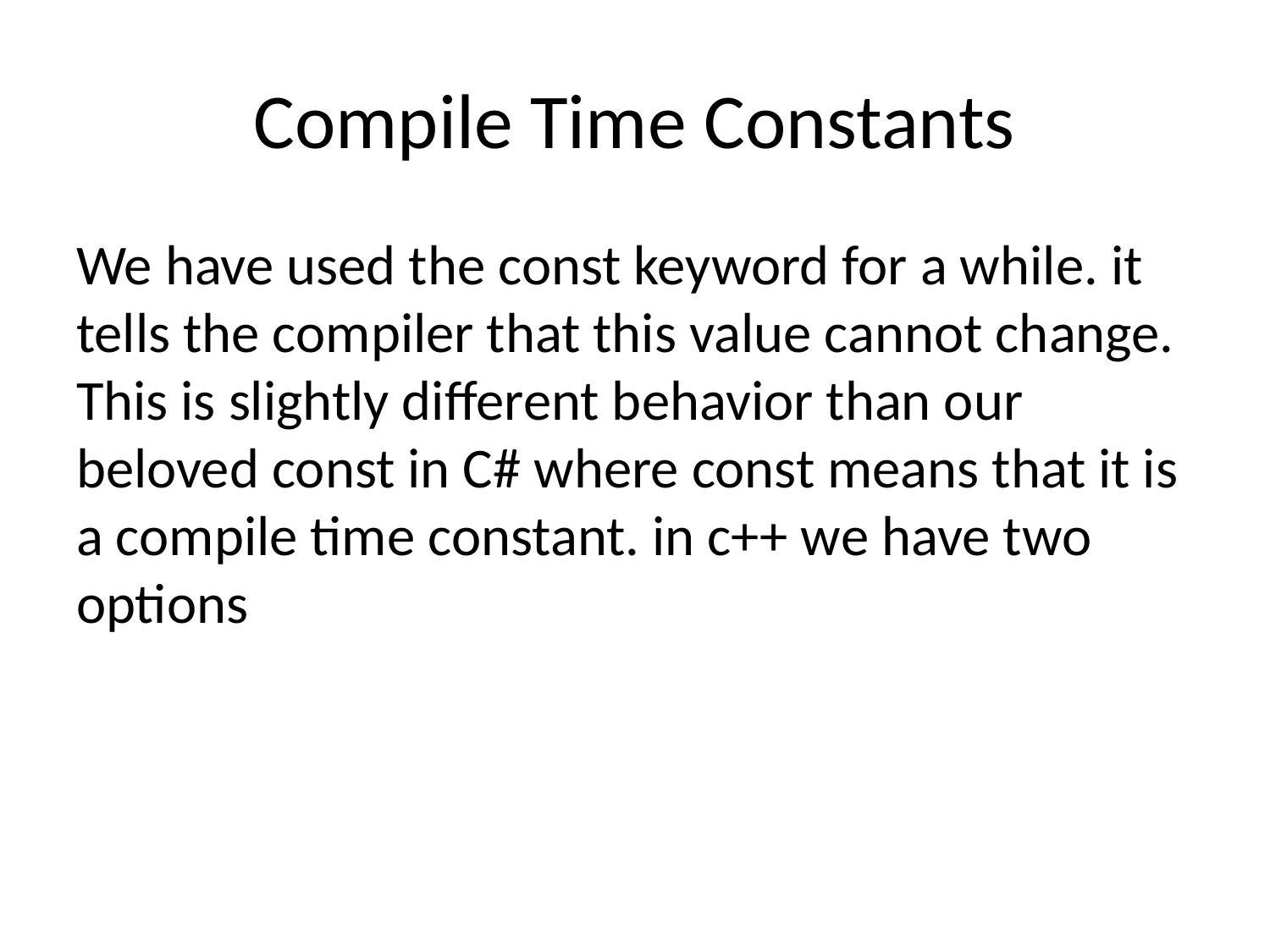

# Compile Time Constants
We have used the const keyword for a while. it tells the compiler that this value cannot change. This is slightly different behavior than our beloved const in C# where const means that it is a compile time constant. in c++ we have two options